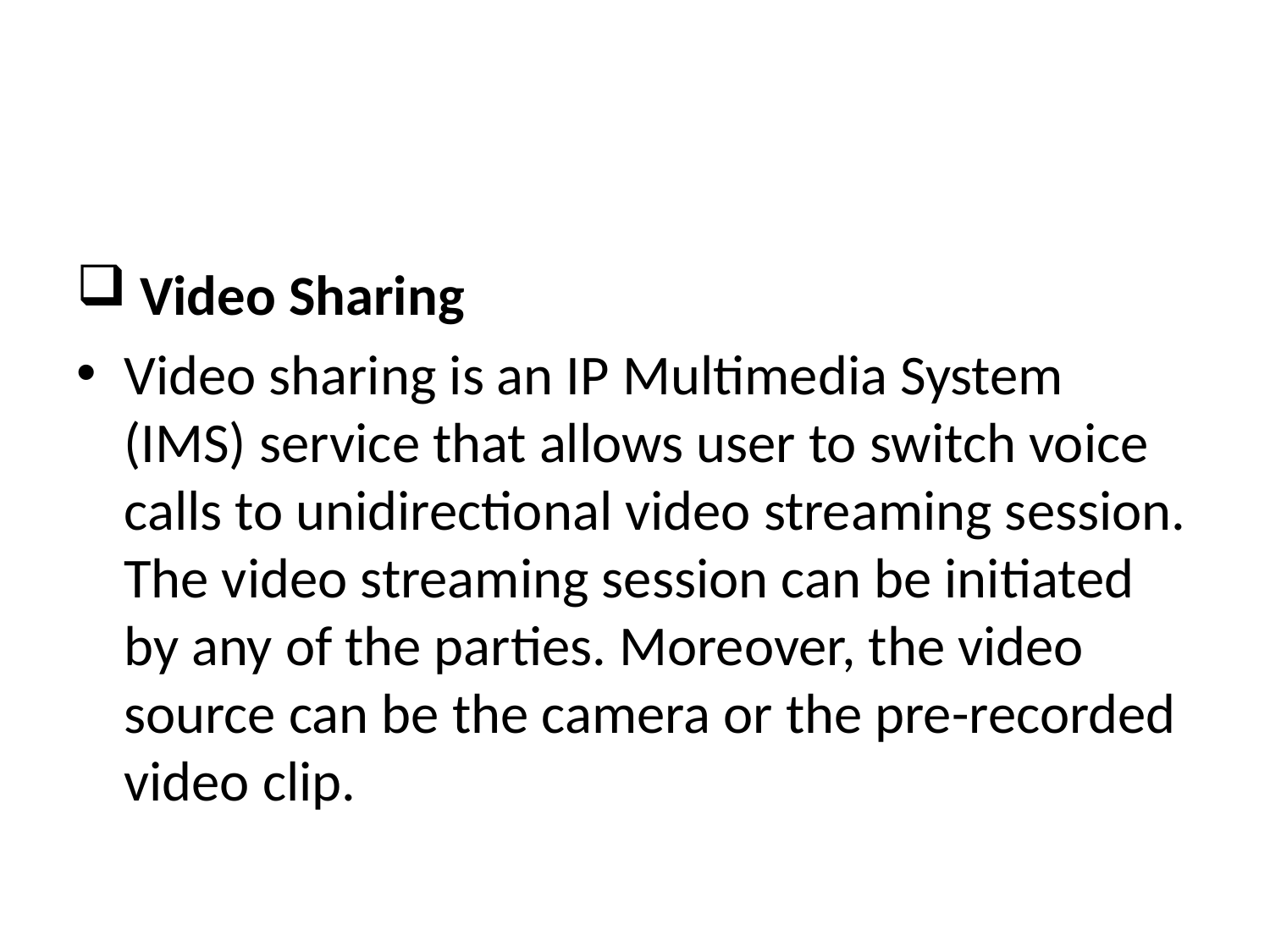

#

 Video Sharing
Video sharing is an IP Multimedia System (IMS) service that allows user to switch voice calls to unidirectional video streaming session. The video streaming session can be initiated by any of the parties. Moreover, the video source can be the camera or the pre-recorded video clip.